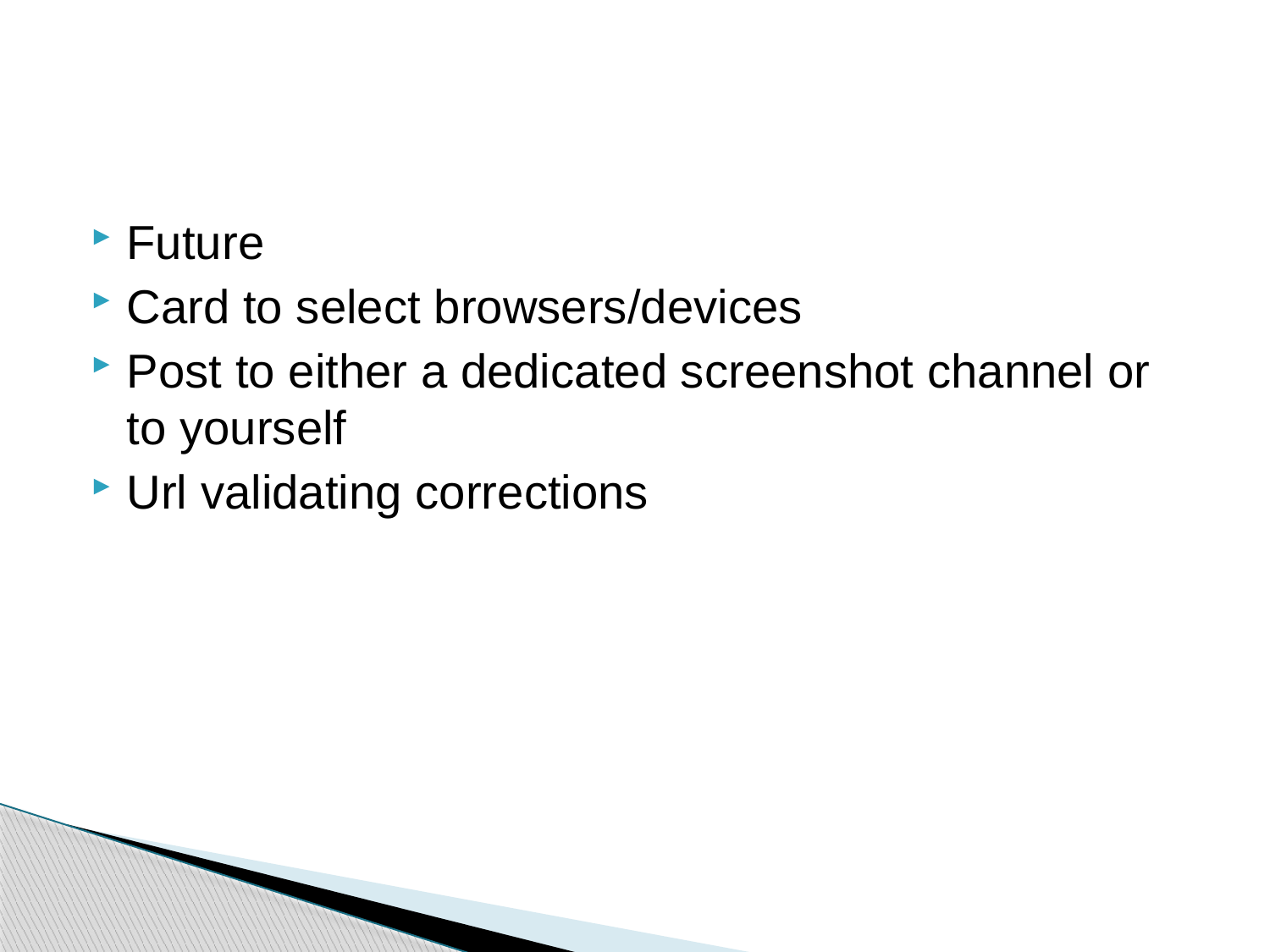

#
Future
Card to select browsers/devices
Post to either a dedicated screenshot channel or to yourself
Url validating corrections